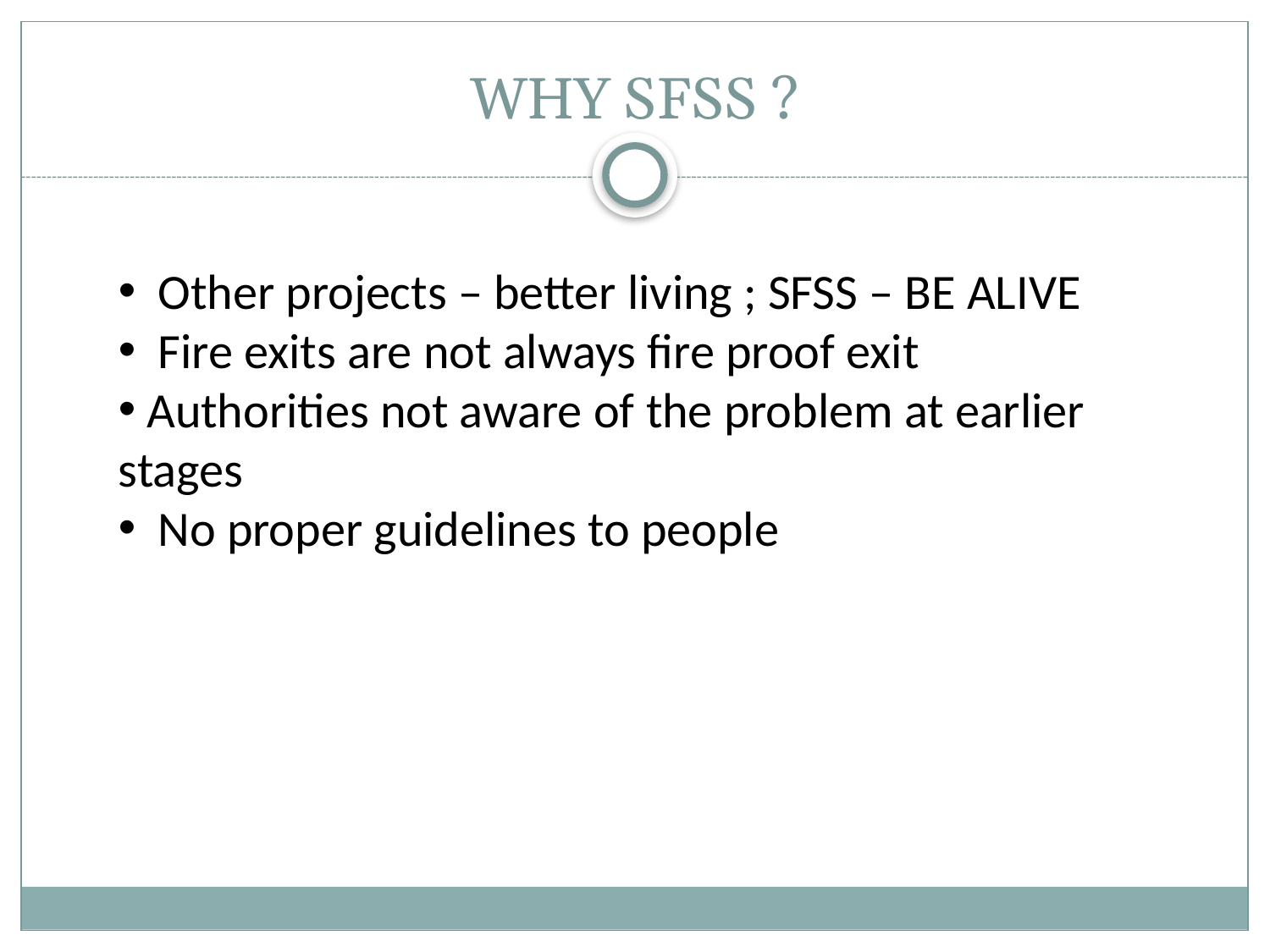

# WHY SFSS ?
  Other projects – better living ; SFSS – BE ALIVE
  Fire exits are not always fire proof exit
 Authorities not aware of the problem at earlier stages
  No proper guidelines to people